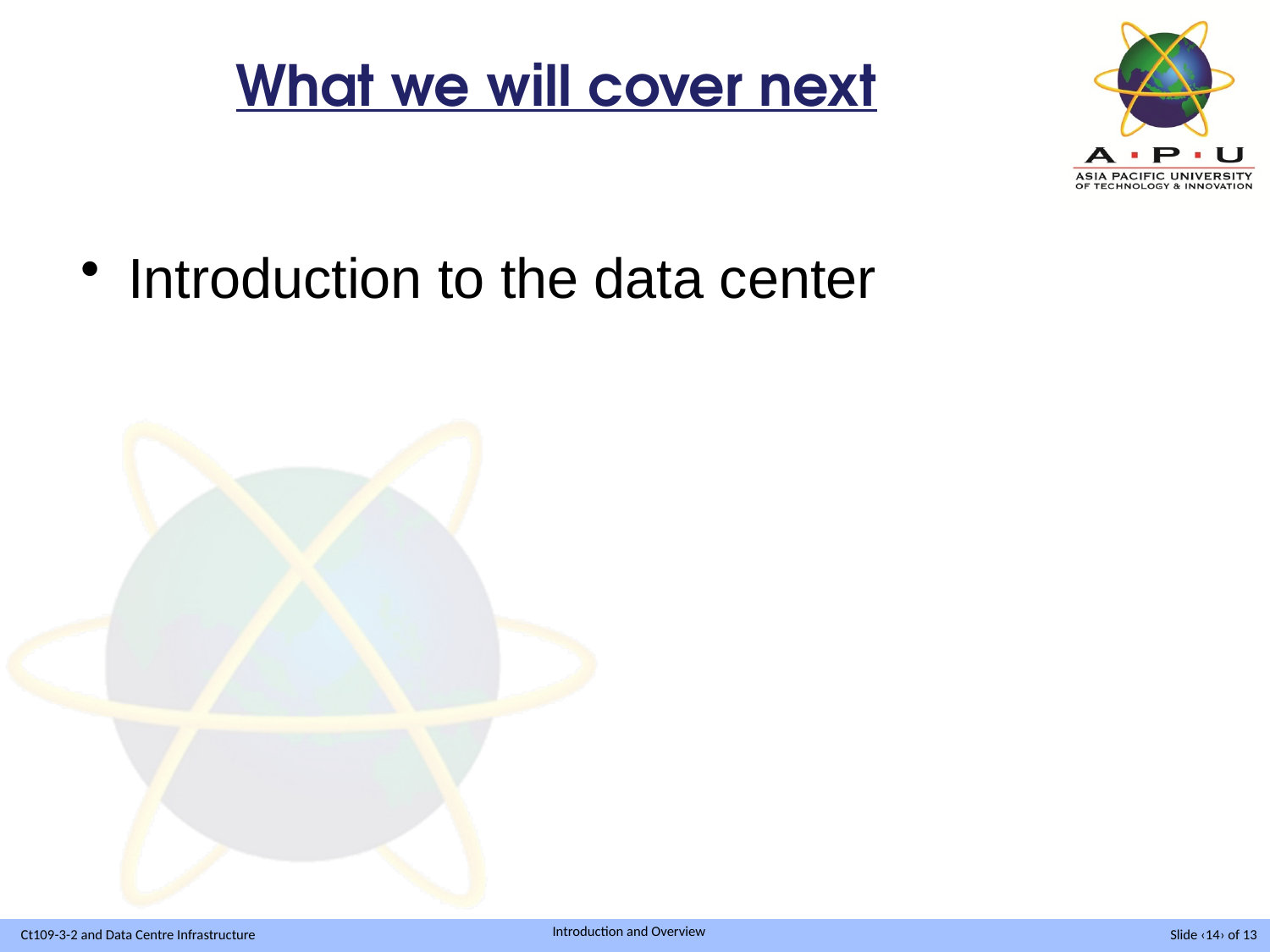

# What we will cover next
Introduction to the data center
Slide ‹14› of 13